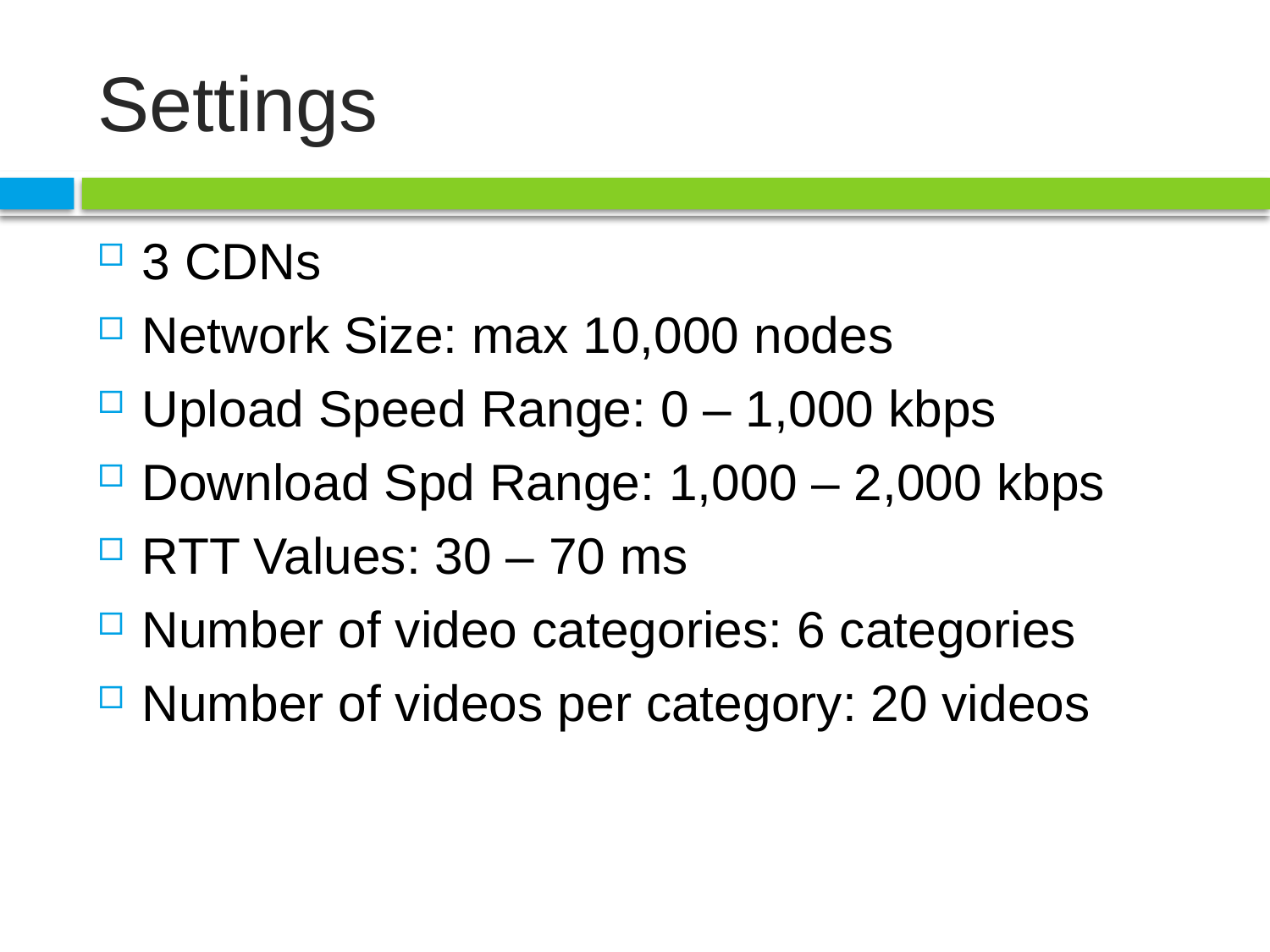

# Settings
3 CDNs
Network Size: max 10,000 nodes
Upload Speed Range: 0 – 1,000 kbps
Download Spd Range: 1,000 – 2,000 kbps
RTT Values: 30 – 70 ms
Number of video categories: 6 categories
Number of videos per category: 20 videos